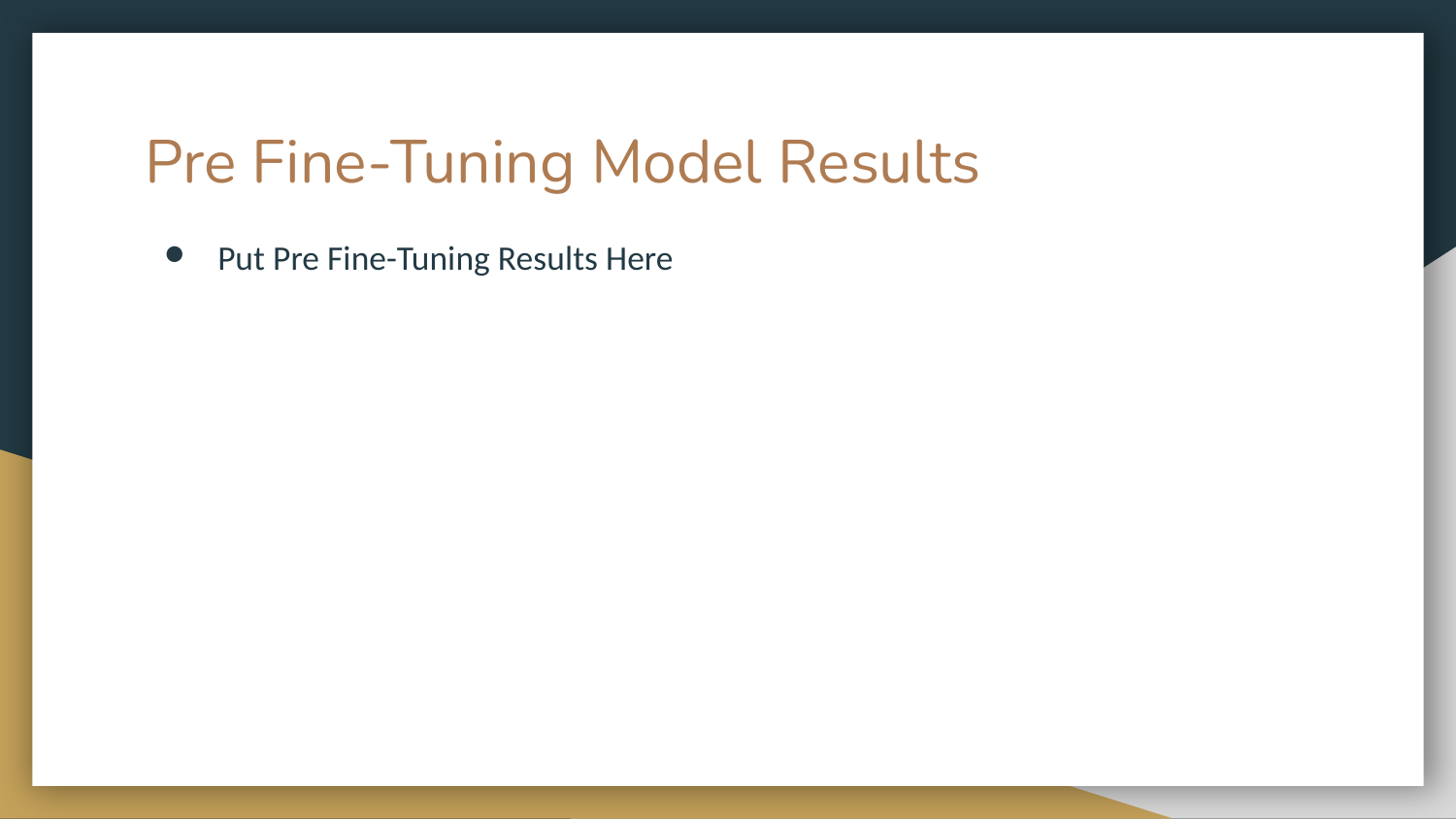

# Pre Fine-Tuning Model Results
Put Pre Fine-Tuning Results Here